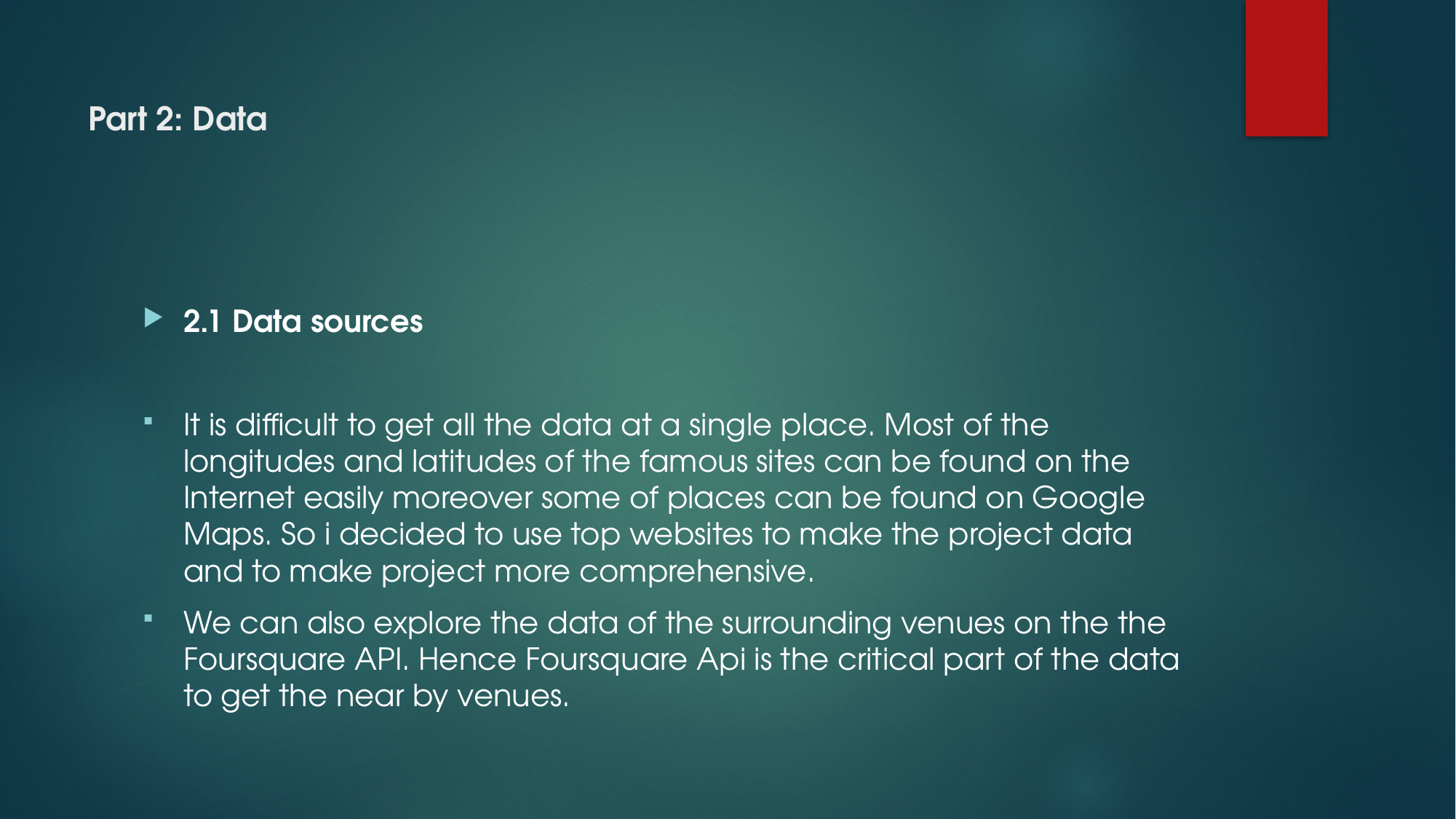

# Part 2: Data

2.1 Data sources

It is difficult to get all the data at a single place. Most of the longitudes and latitudes of the famous sites can be found on the Internet easily moreover some of places can be found on Google Maps. So i decided to use top websites to make the project data and to make project more comprehensive.
We can also explore the data of the surrounding venues on the the Foursquare API. Hence Foursquare Api is the critical part of the data to get the near by venues.